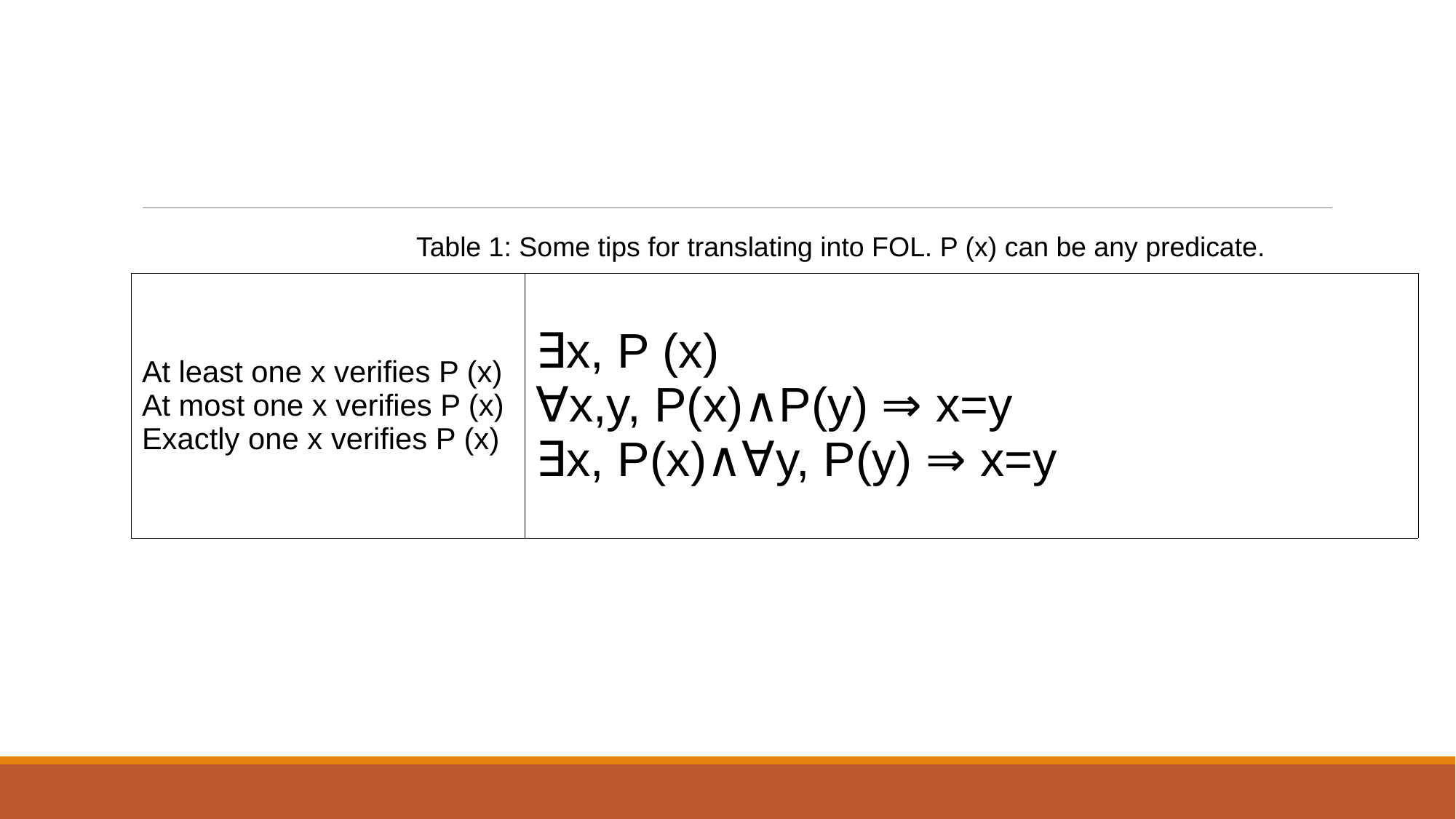

#
Table 1: Some tips for translating into FOL. P (x) can be any predicate.
| At least one x verifies P (x) At most one x verifies P (x) Exactly one x verifies P (x) | ∃x, P (x) ∀x,y, P(x)∧P(y) ⇒ x=y ∃x, P(x)∧∀y, P(y) ⇒ x=y |
| --- | --- |